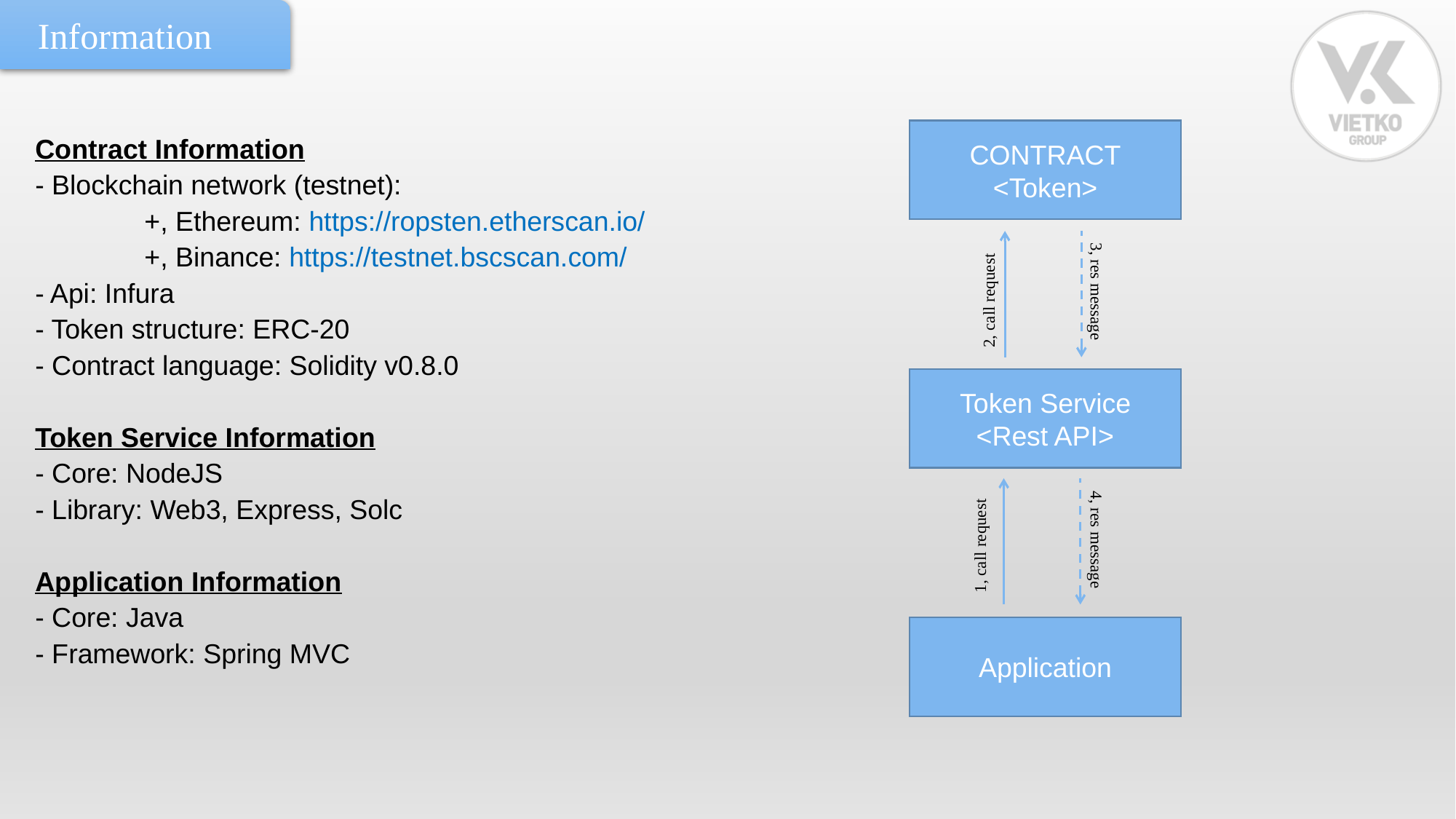

Information
CONTRACT
<Token>
Contract Information
- Blockchain network (testnet):
	+, Ethereum: https://ropsten.etherscan.io/
	+, Binance: https://testnet.bscscan.com/
- Api: Infura
- Token structure: ERC-20
- Contract language: Solidity v0.8.0

Token Service Information
- Core: NodeJS
- Library: Web3, Express, Solc

Application Information
- Core: Java
- Framework: Spring MVC
3, res message
2, call request
Token Service
<Rest API>
1, call request
4, res message
Application